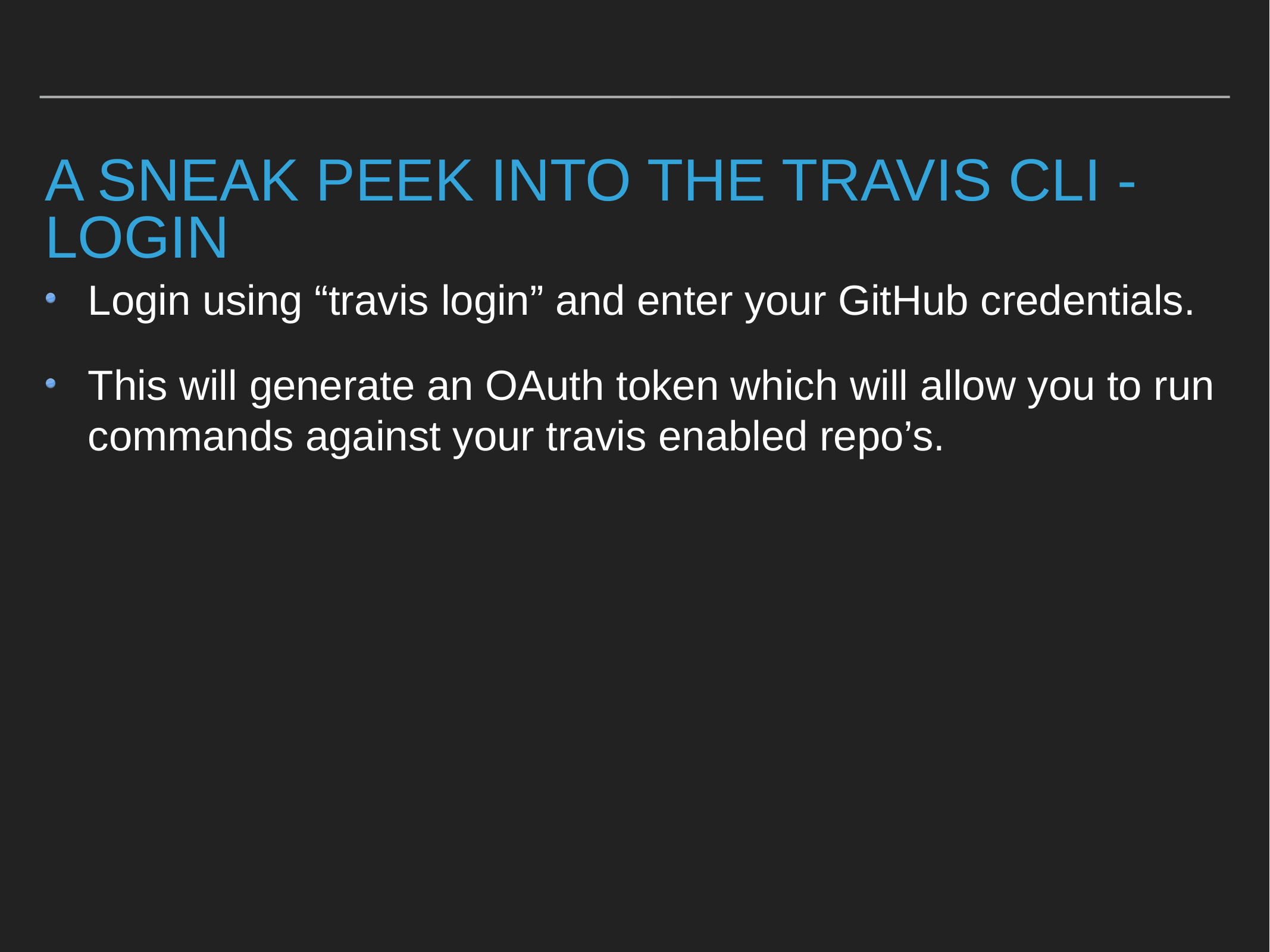

# A SNEAK PEEK INTO THE TRAVIS CLI - Login
Login using “travis login” and enter your GitHub credentials.
This will generate an OAuth token which will allow you to run commands against your travis enabled repo’s.